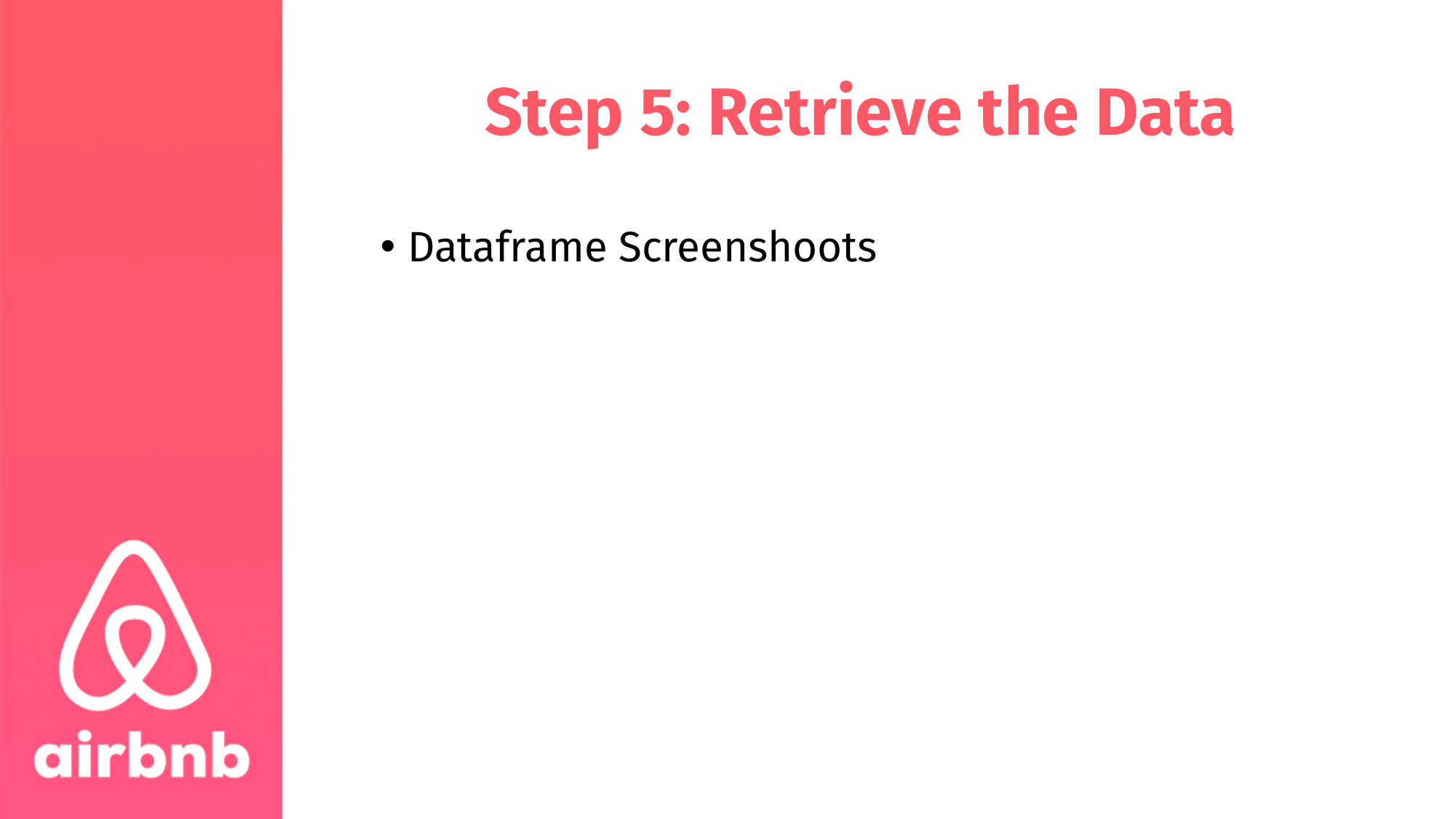

# Step 5: Retrieve the Data
Dataframe Screenshoots